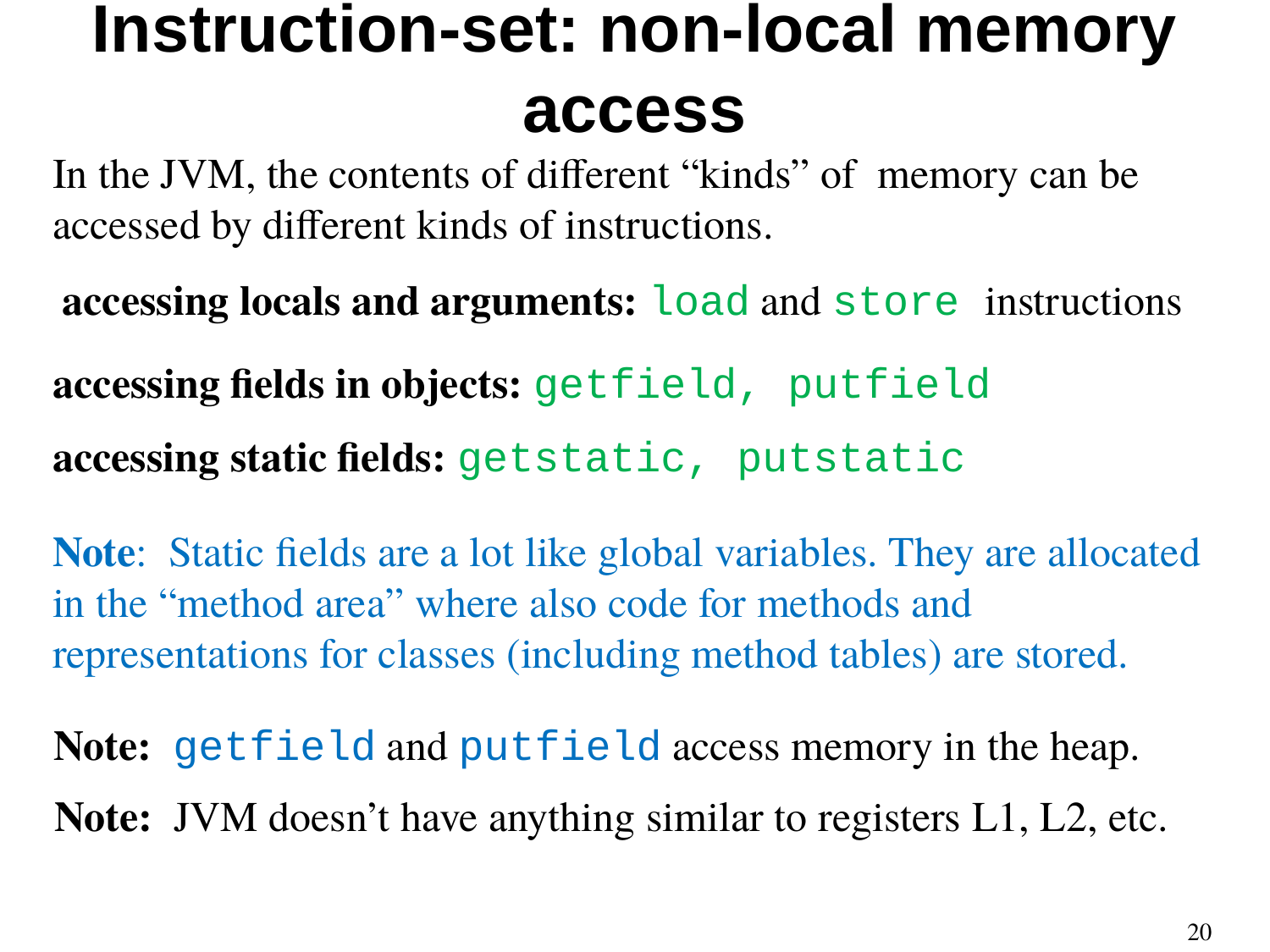

# Instruction-set: non-local memory access
In the JVM, the contents of different “kinds” of  memory can be accessed by different kinds of instructions.
accessing locals and arguments: load and store instructions
accessing fields in objects: getfield, putfield
accessing static fields: getstatic, putstatic
Note:  Static fields are a lot like global variables. They are allocated in the “method area” where also code for methods and representations for classes (including method tables) are stored.
Note:  getfield and putfield access memory in the heap.
Note:  JVM doesn’t have anything similar to registers L1, L2, etc.
20